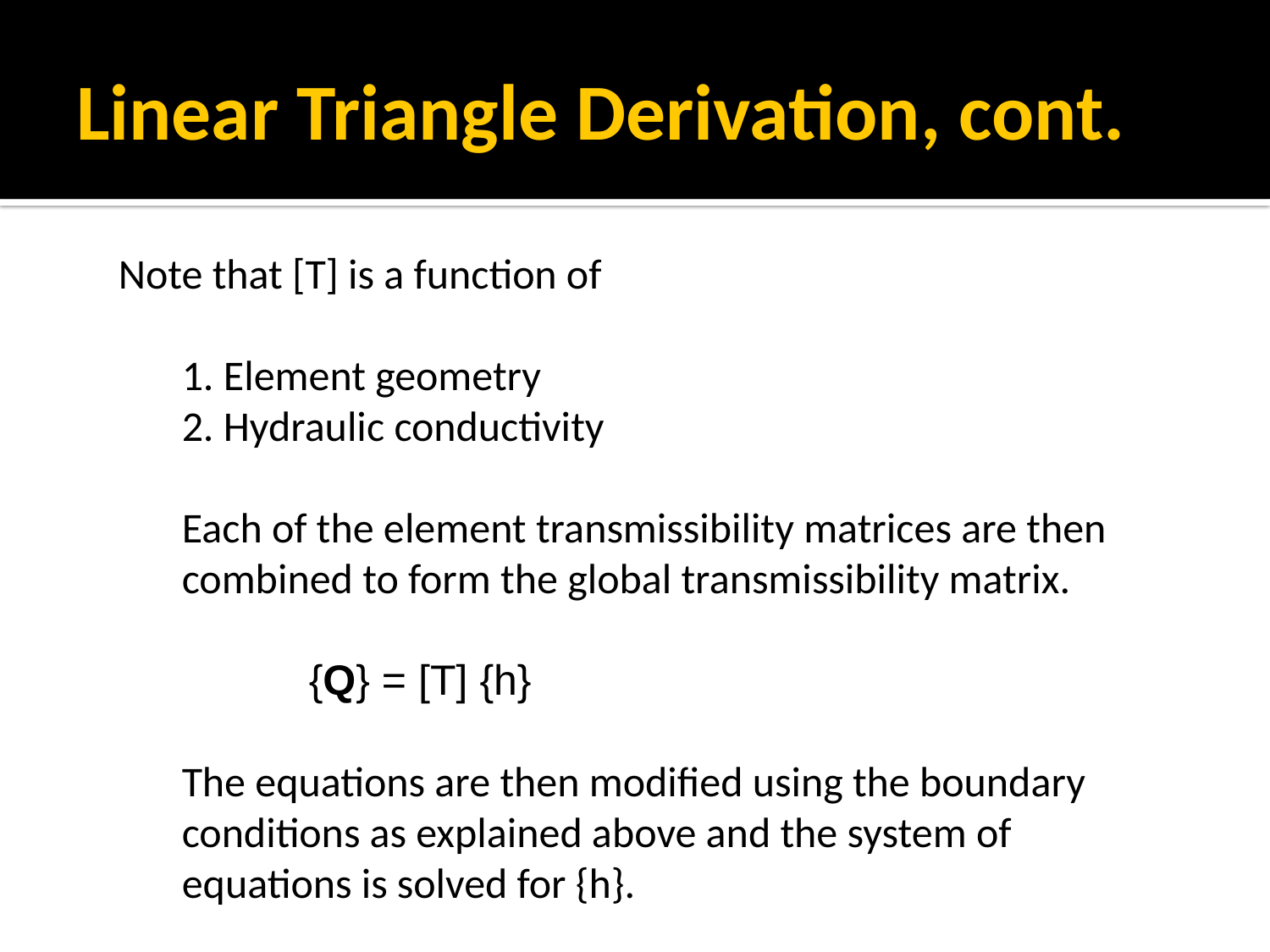

# Linear Triangle Derivation, cont.
Note that [T] is a function of

1. Element geometry
2. Hydraulic conductivity

Each of the element transmissibility matrices are then combined to form the global transmissibility matrix.

	{Q} = [T] {h}

The equations are then modified using the boundary conditions as explained above and the system of equations is solved for {h}.